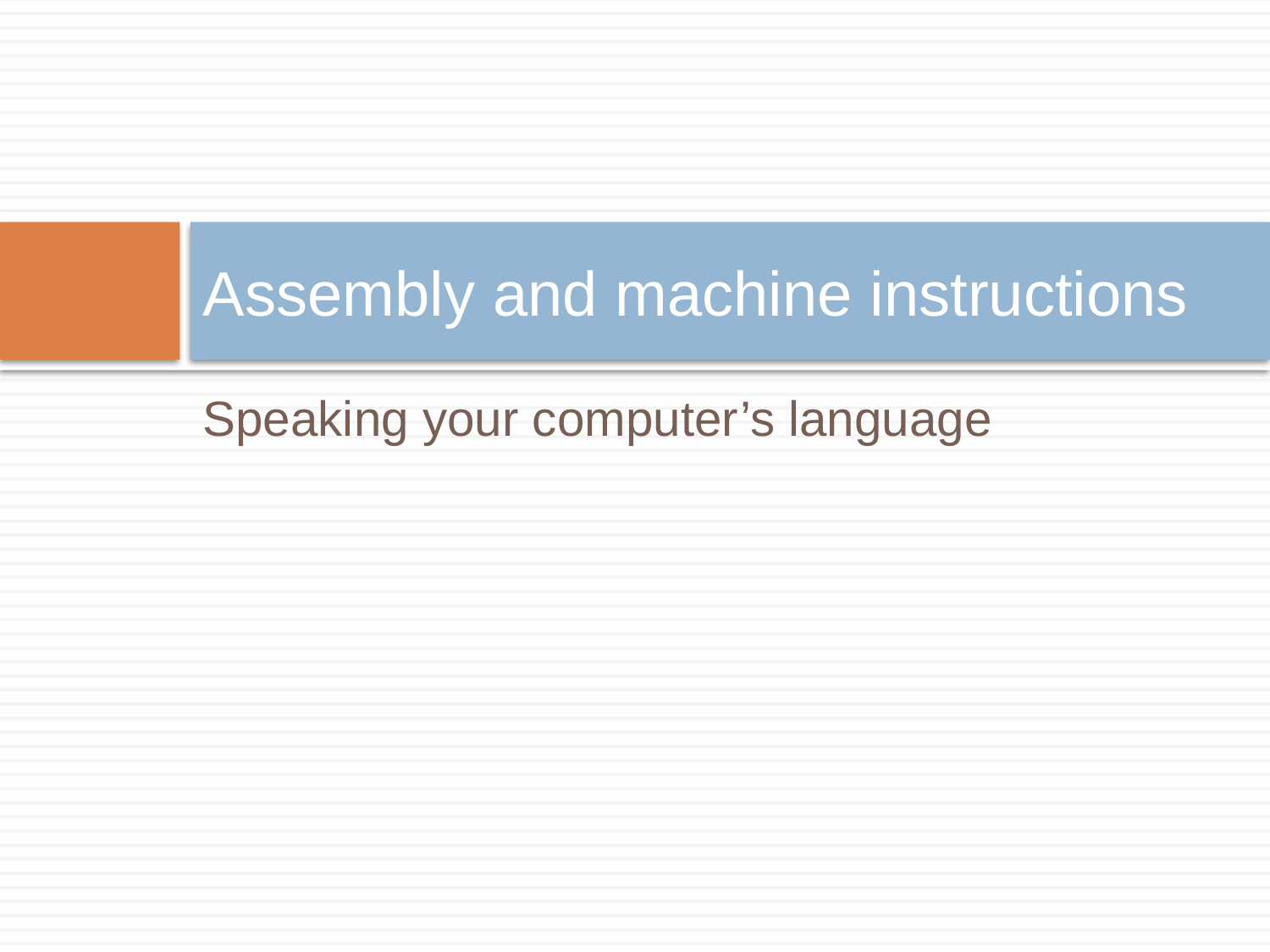

# Assembly and machine instructions
Speaking your computer’s language